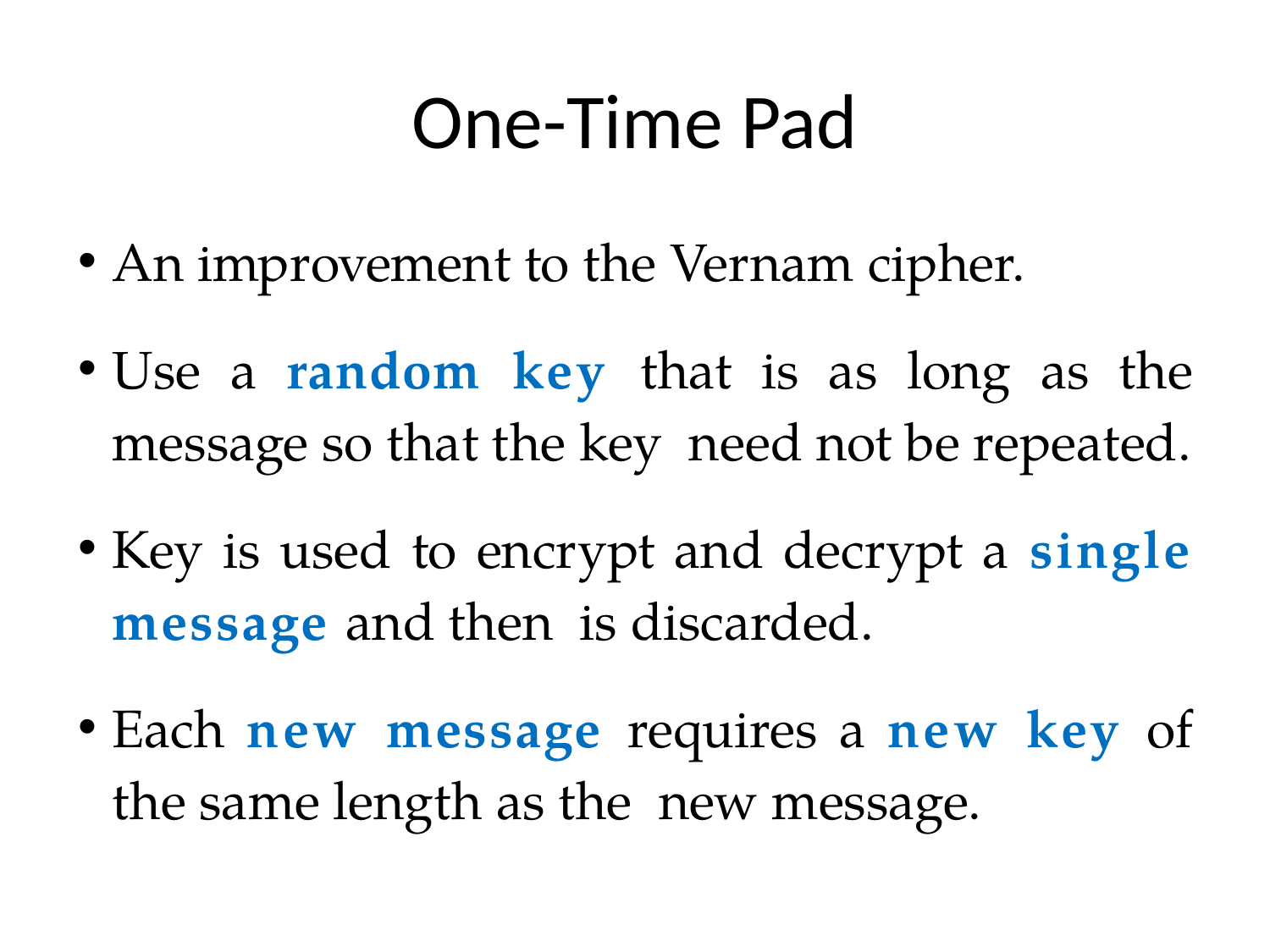

# One-Time Pad
An improvement to the Vernam cipher.
Use a random key that is as long as the message so that the key  need not be repeated.
Key is used to encrypt and decrypt a single message and then  is discarded.
Each new message requires a new key of the same length as the  new message.